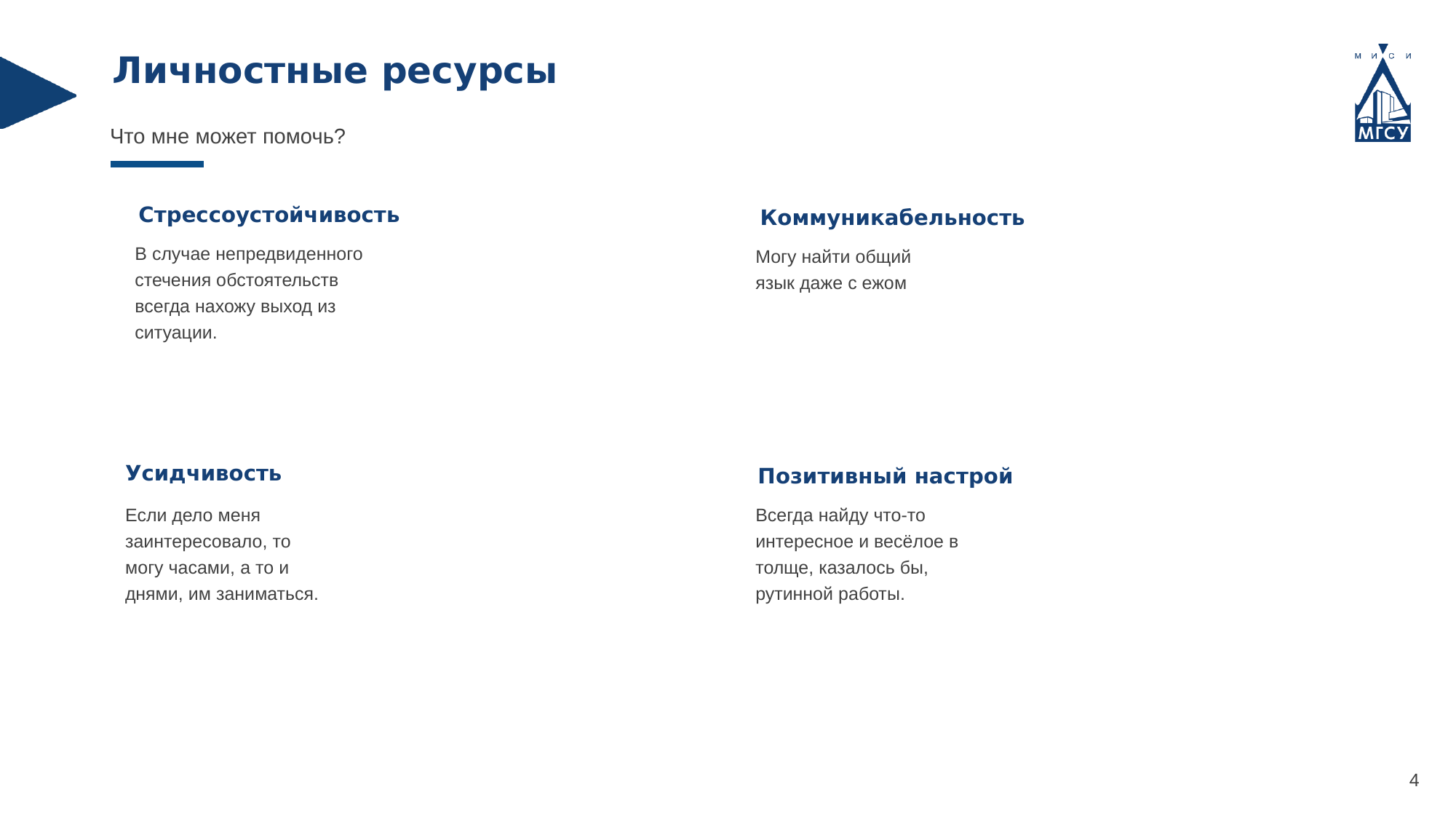

Личностные ресурсы
Что мне может помочь?

Стрессоустойчивость
Коммуникабельность
В случае непредвиденного стечения обстоятельств всегда нахожу выход из ситуации.
Могу найти общий язык даже с ежом
Усидчивость
Позитивный настрой
Если дело меня заинтересовало, то могу часами, а то и днями, им заниматься.
Всегда найду что-то интересное и весёлое в толще, казалось бы, рутинной работы.
4